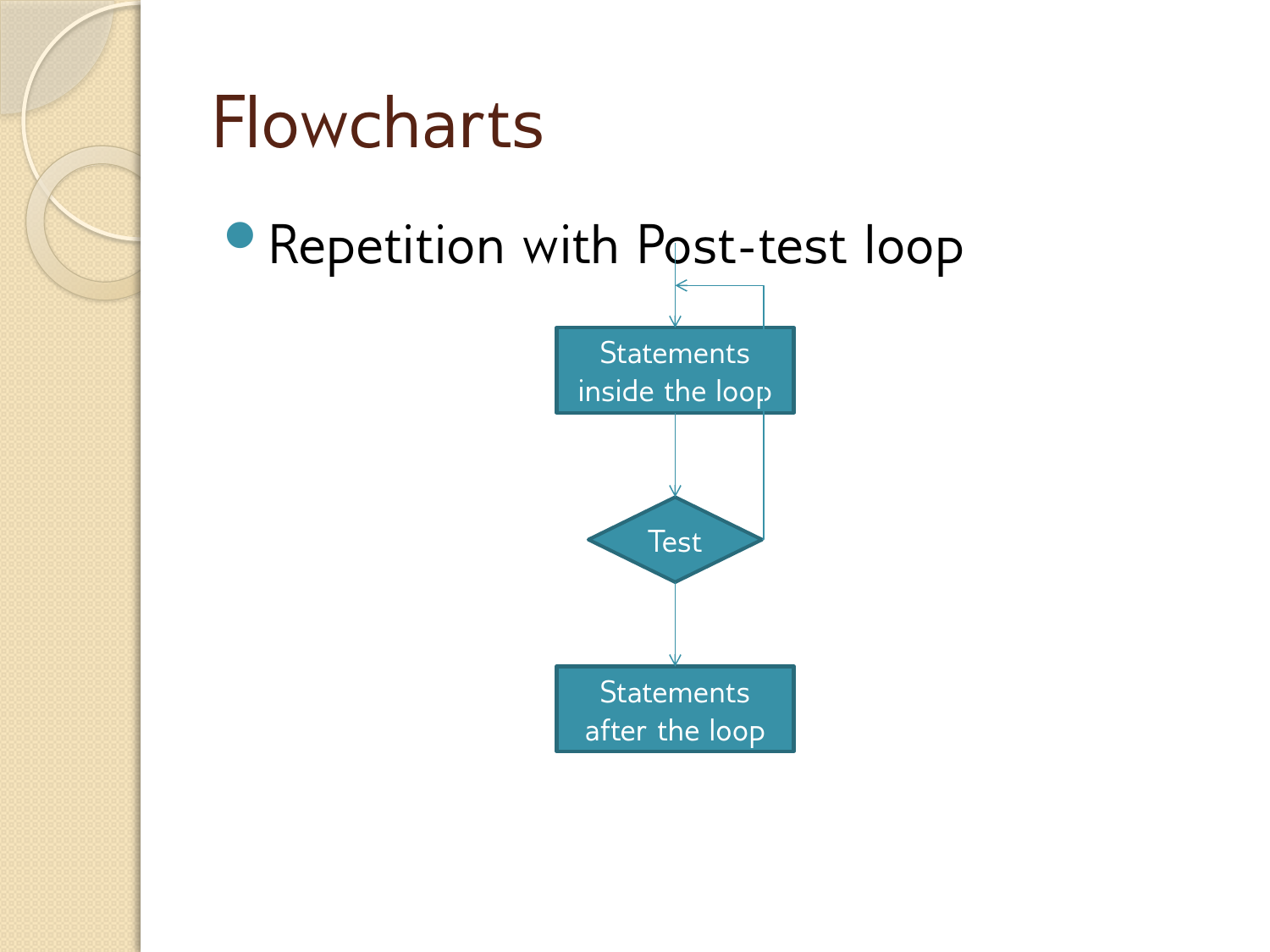

# Flowcharts
Repetition with Post-test loop
Statements inside the loop
Test
Statements after the loop